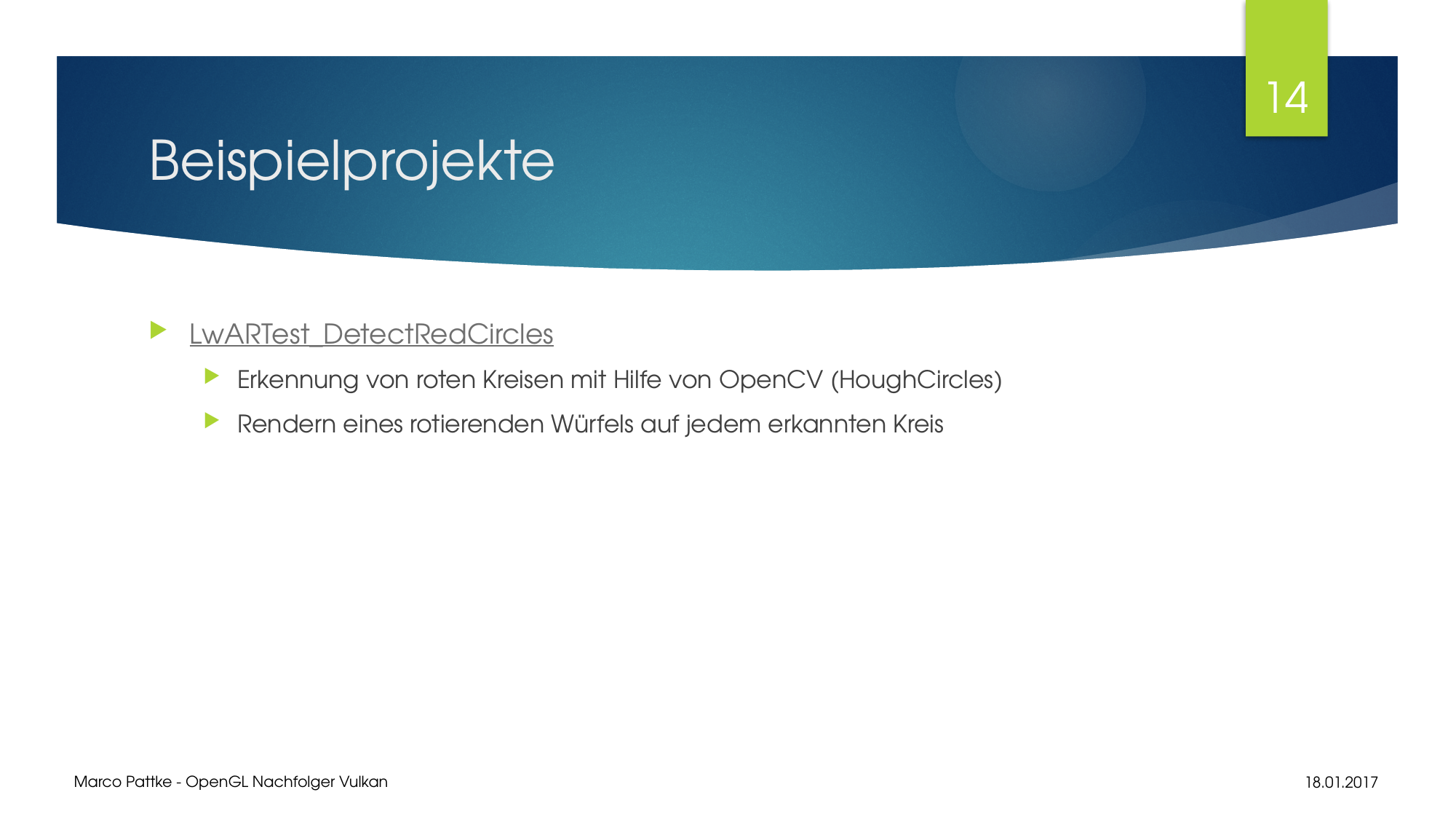

14
# Beispielprojekte
LwARTest_DetectRedCircles
Erkennung von roten Kreisen mit Hilfe von OpenCV (HoughCircles)
Rendern eines rotierenden Würfels auf jedem erkannten Kreis

Marco Pattke - OpenGL Nachfolger Vulkan
18.01.2017